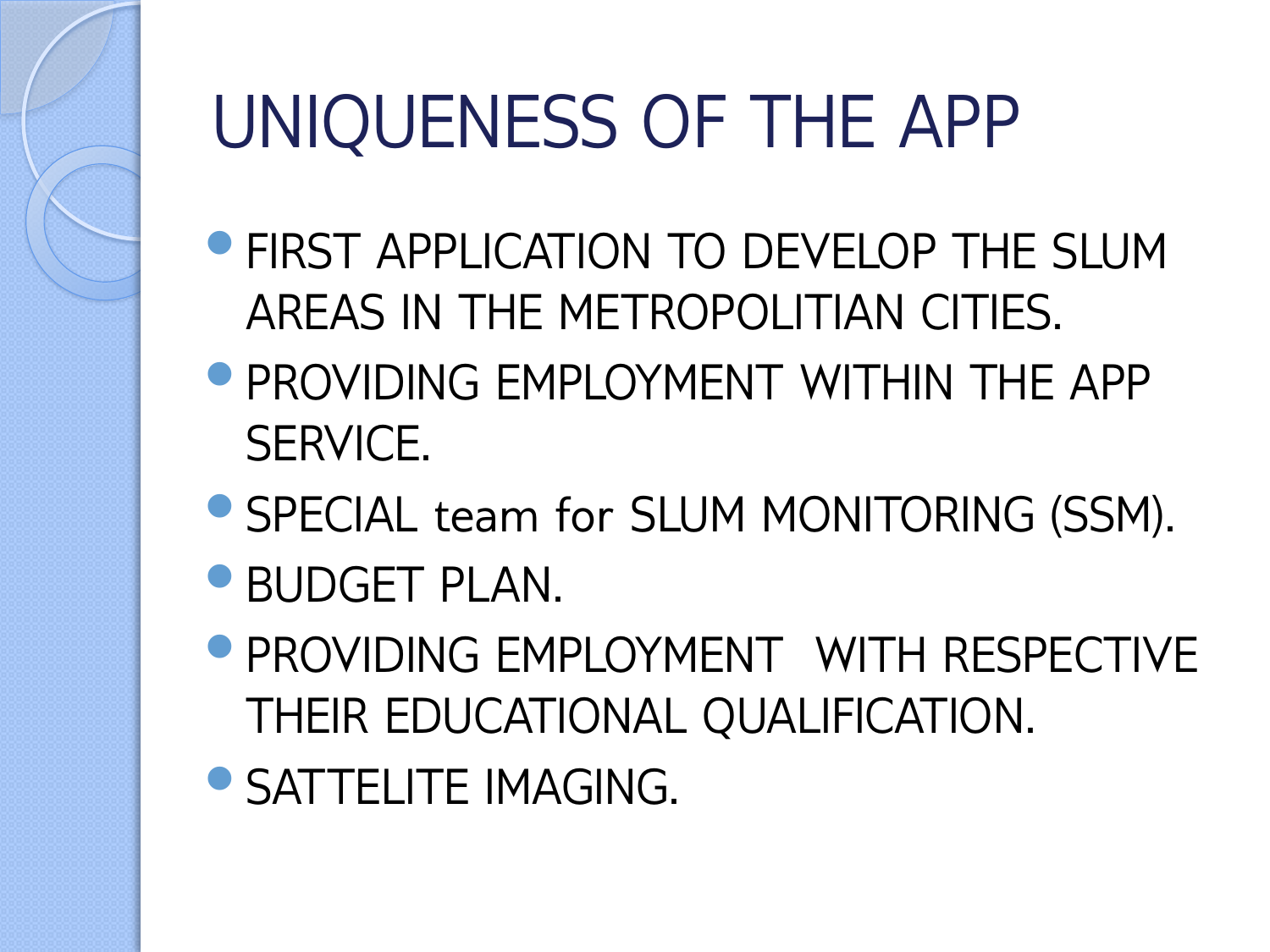

# UNIQUENESS OF THE APP
FIRST APPLICATION TO DEVELOP THE SLUM AREAS IN THE METROPOLITIAN CITIES.
PROVIDING EMPLOYMENT WITHIN THE APP SERVICE.
SPECIAL team for SLUM MONITORING (SSM).
BUDGET PLAN.
PROVIDING EMPLOYMENT  WITH RESPECTIVE THEIR EDUCATIONAL QUALIFICATION.
SATTELITE IMAGING.